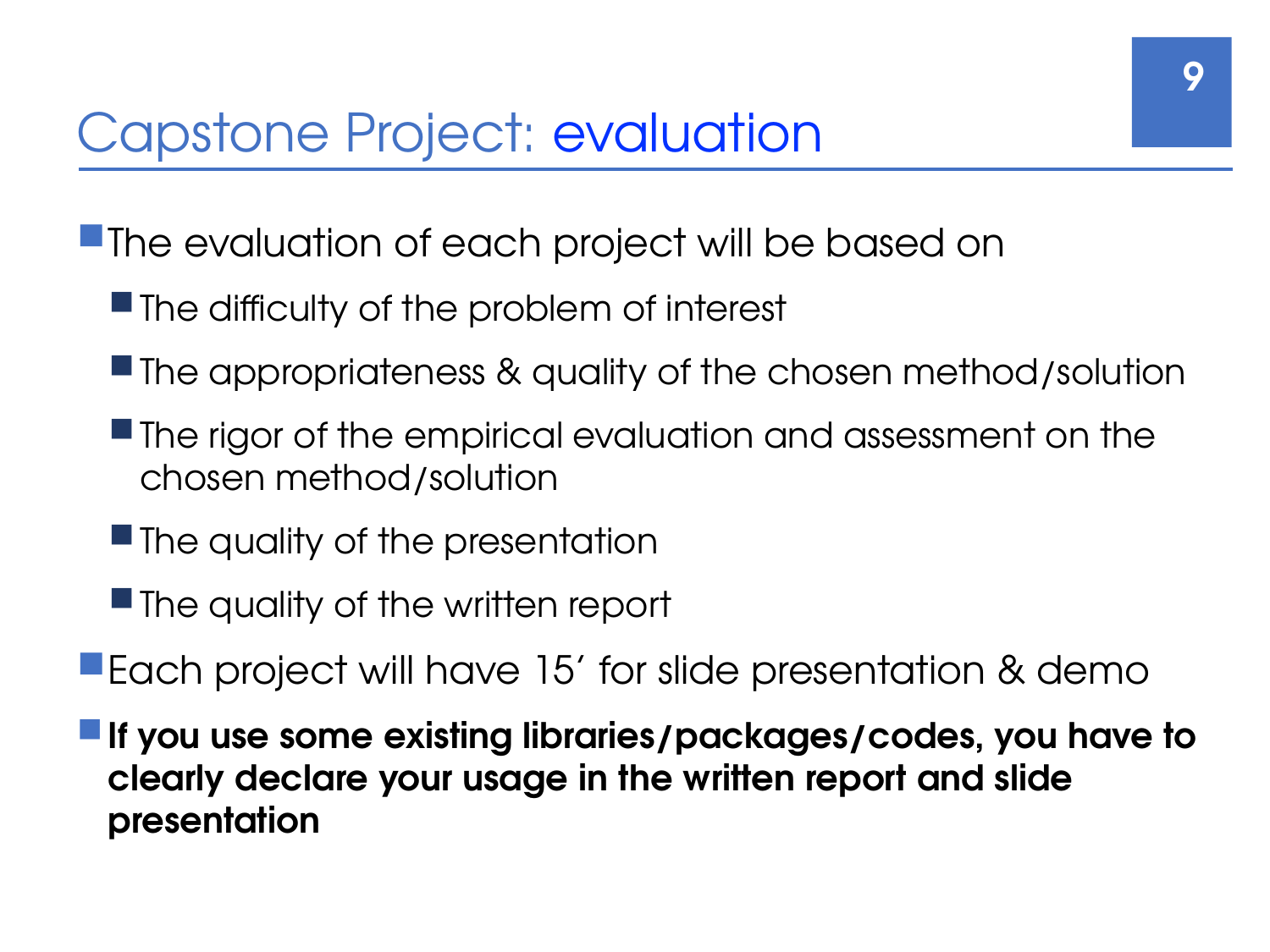

9
# Capstone Project: evaluation

The evaluation of each project will be based on
The difficulty of the problem of interest
The appropriateness & quality of the chosen method/solution
The rigor of the empirical evaluation and assessment on the chosen method/solution
The quality of the presentation
The quality of the written report
Each project will have 15’ for slide presentation & demo
If you use some existing libraries/packages/codes, you have to clearly declare your usage in the written report and slide presentation